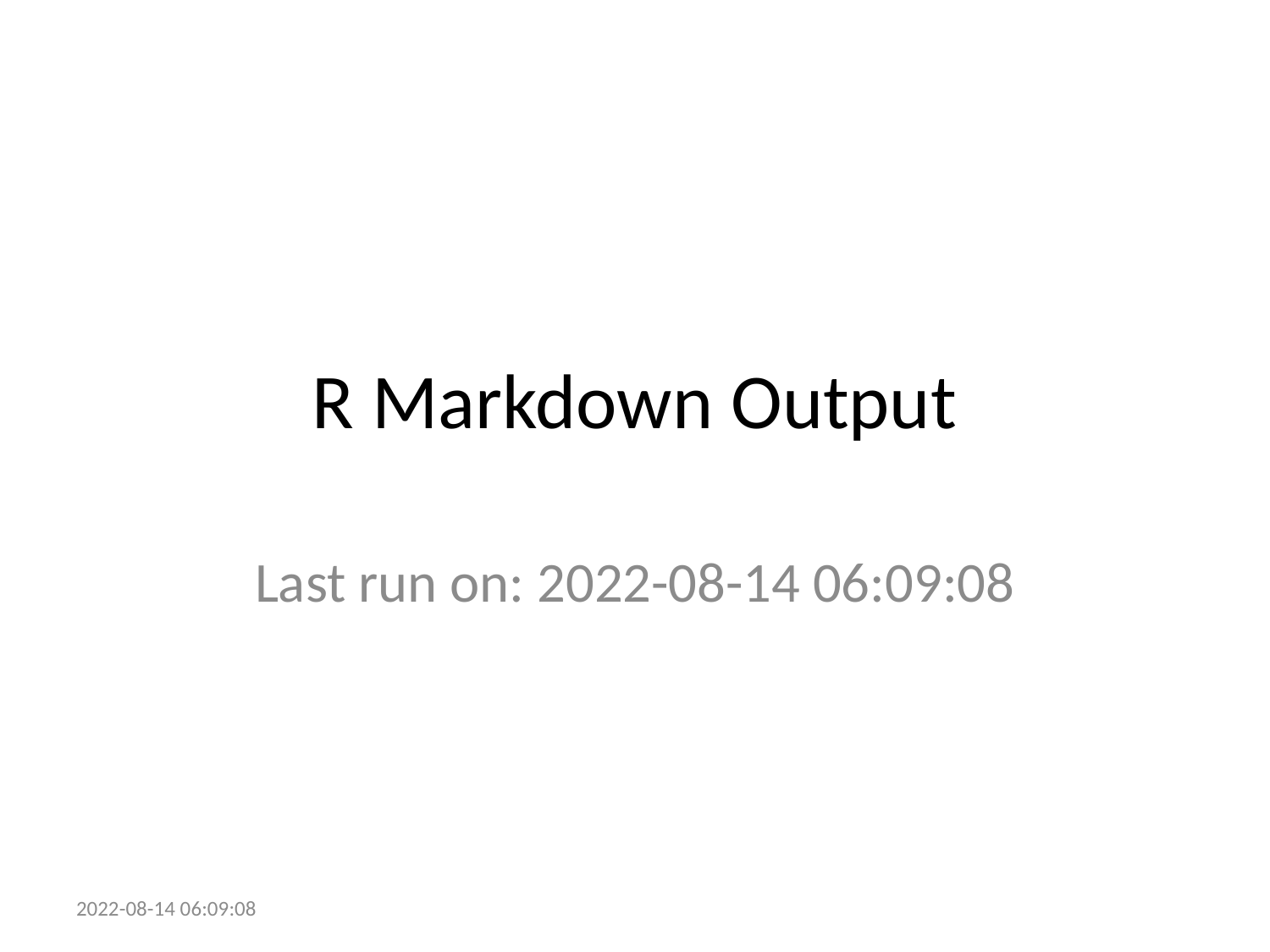

# R Markdown Output
Last run on: 2022-08-14 06:09:08
2022-08-14 06:09:08